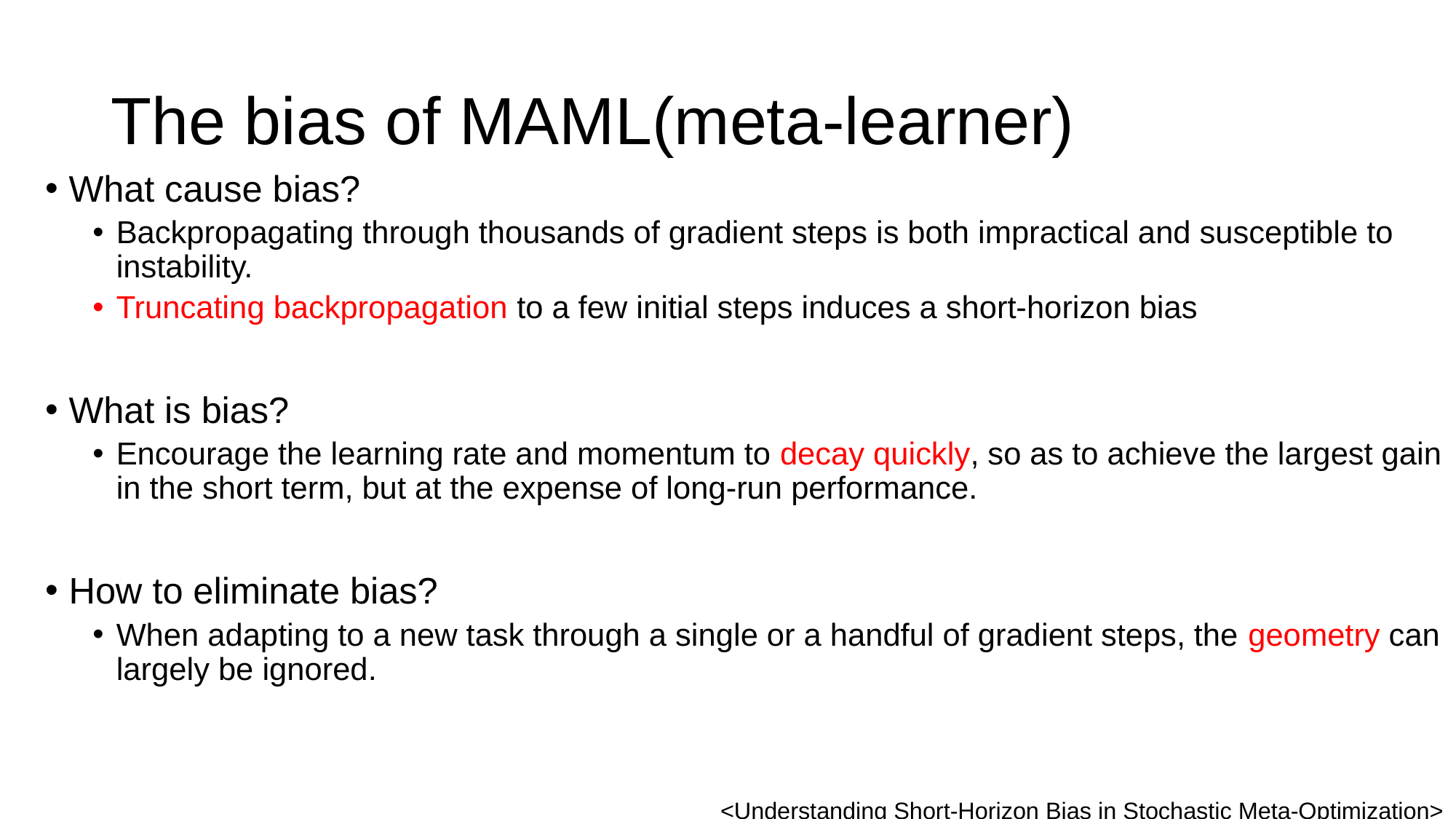

# The bias of MAML(meta-learner)
What cause bias?
Backpropagating through thousands of gradient steps is both impractical and susceptible to instability.
Truncating backpropagation to a few initial steps induces a short-horizon bias

What is bias?
Encourage the learning rate and momentum to decay quickly, so as to achieve the largest gain in the short term, but at the expense of long-run performance.

How to eliminate bias?
When adapting to a new task through a single or a handful of gradient steps, the geometry can largely be ignored.

<Understanding Short-Horizon Bias in Stochastic Meta-Optimization>